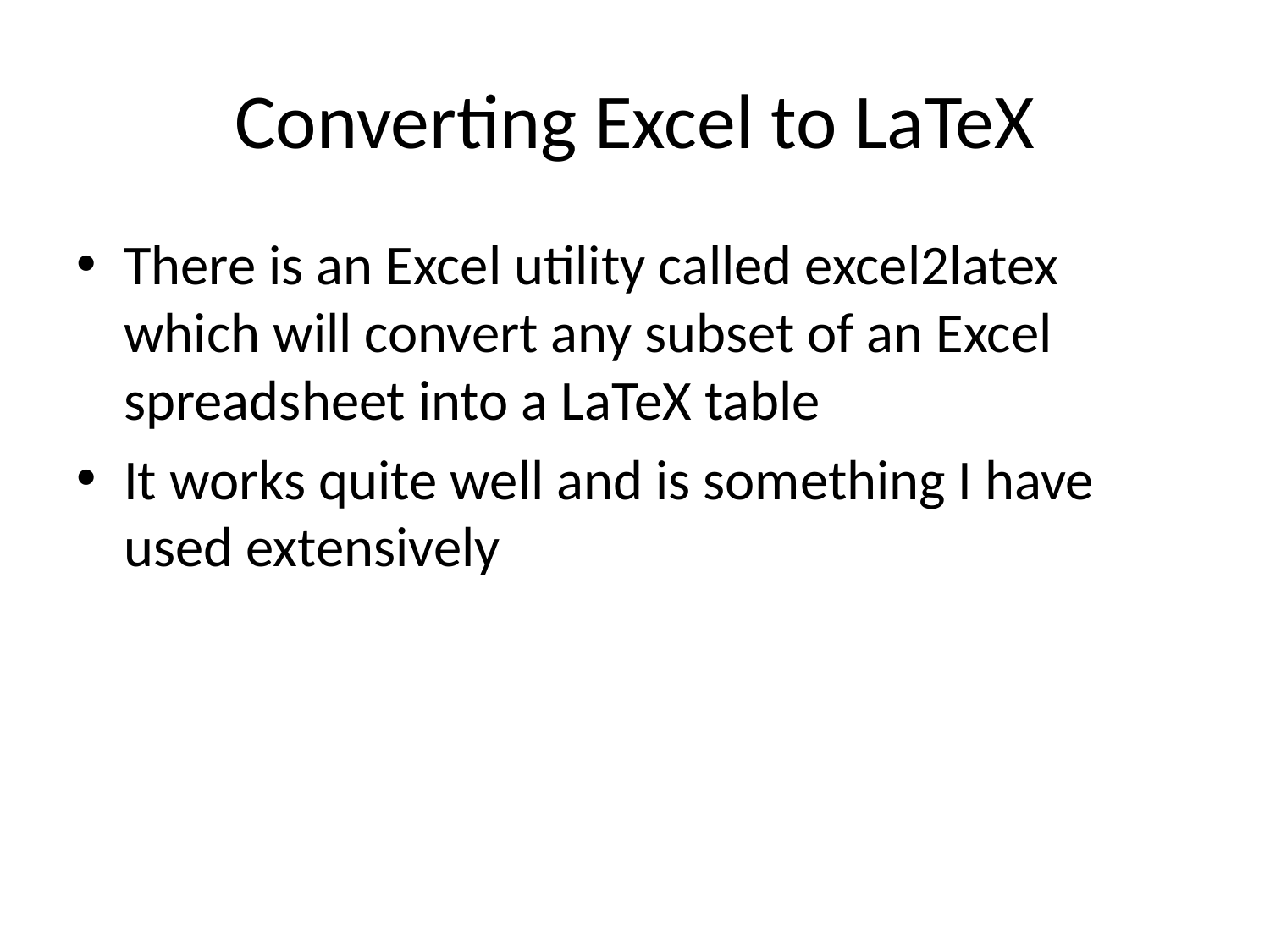

# Converting Excel to LaTeX
There is an Excel utility called excel2latex which will convert any subset of an Excel spreadsheet into a LaTeX table
It works quite well and is something I have used extensively